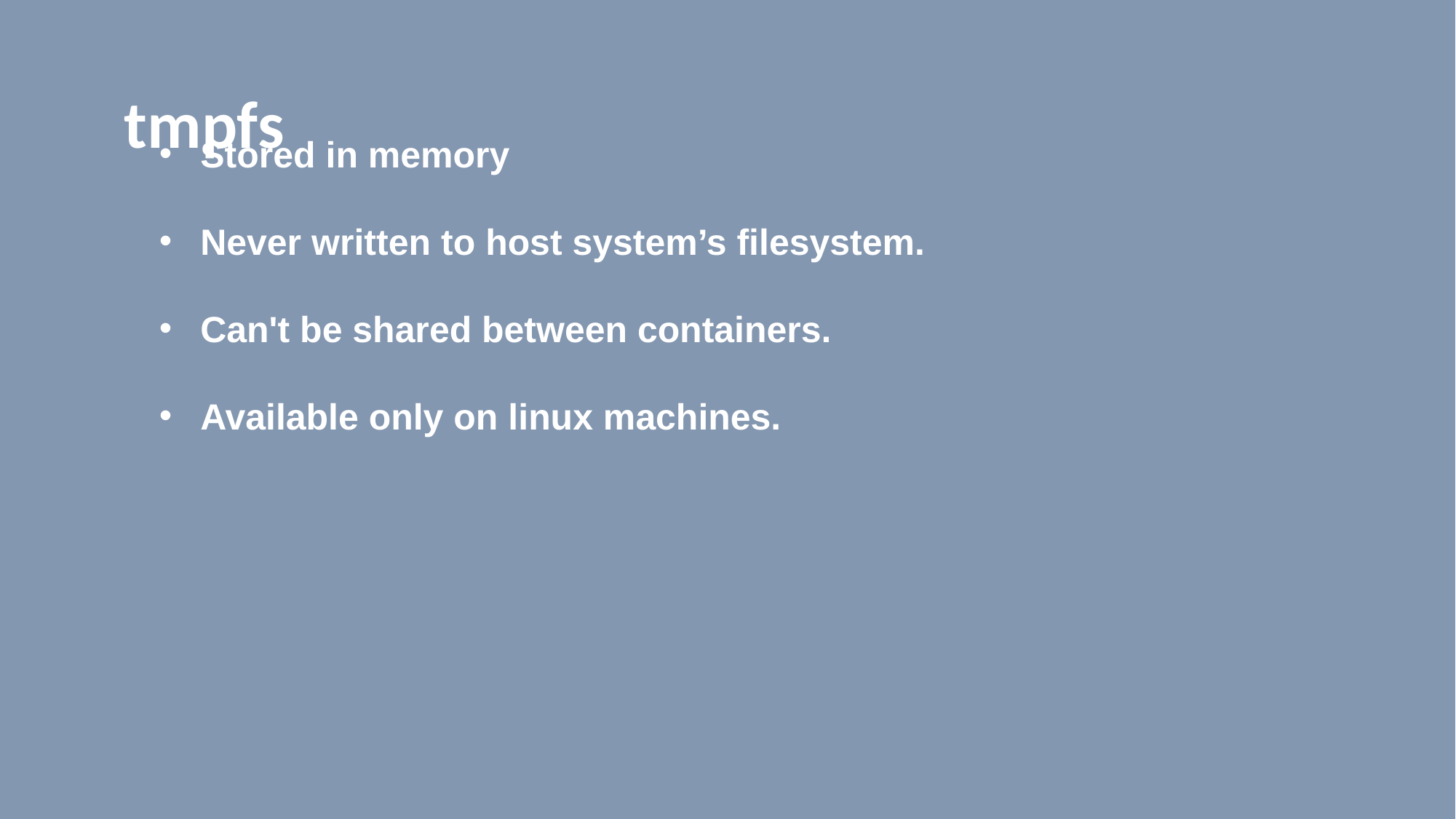

tmpfs
Stored in memory

Never written to host system’s filesystem.

Can't be shared between containers.

Available only on linux machines.